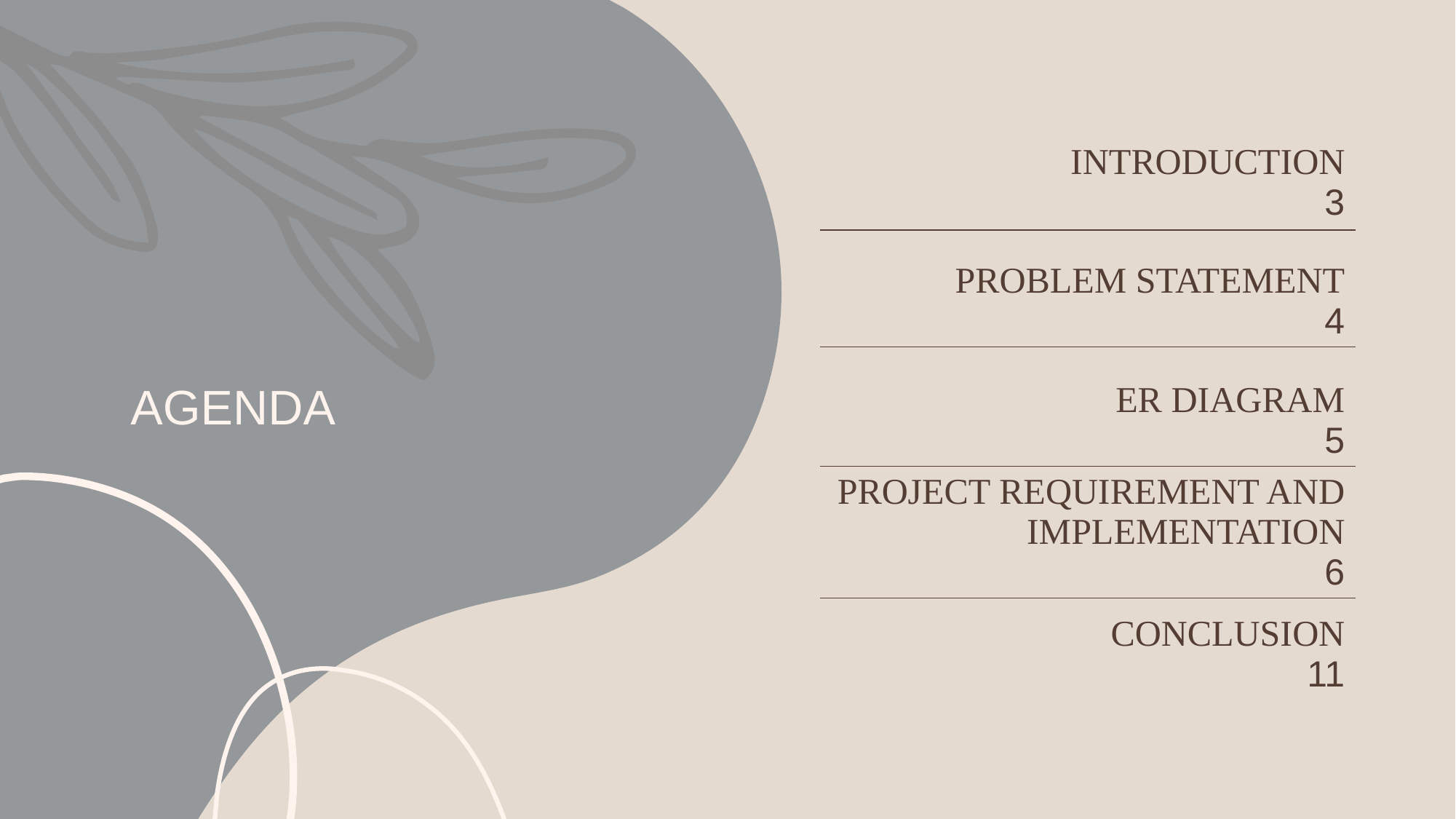

# AGENDA
| INTRODUCTION 3 |
| --- |
| PROBLEM STATEMENT 4 |
| ER DIAGRAM 5 |
| PROJECT REQUIREMENT AND IMPLEMENTATION 6 |
| CONCLUSION 11 |